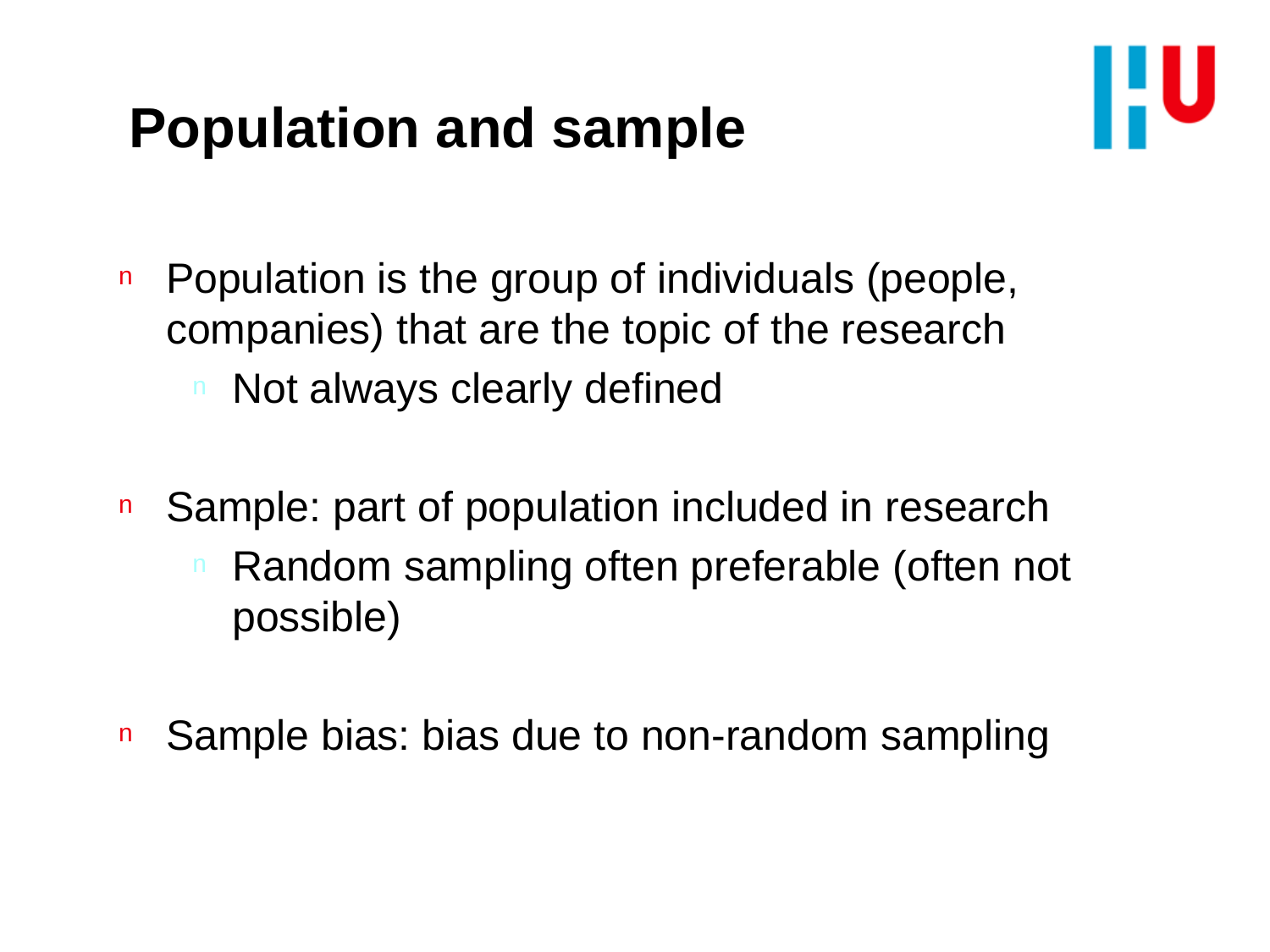

# Population and sample
Population is the group of individuals (people, companies) that are the topic of the research
Not always clearly defined

Sample: part of population included in research
Random sampling often preferable (often not  possible)

Sample bias: bias due to non-random sampling